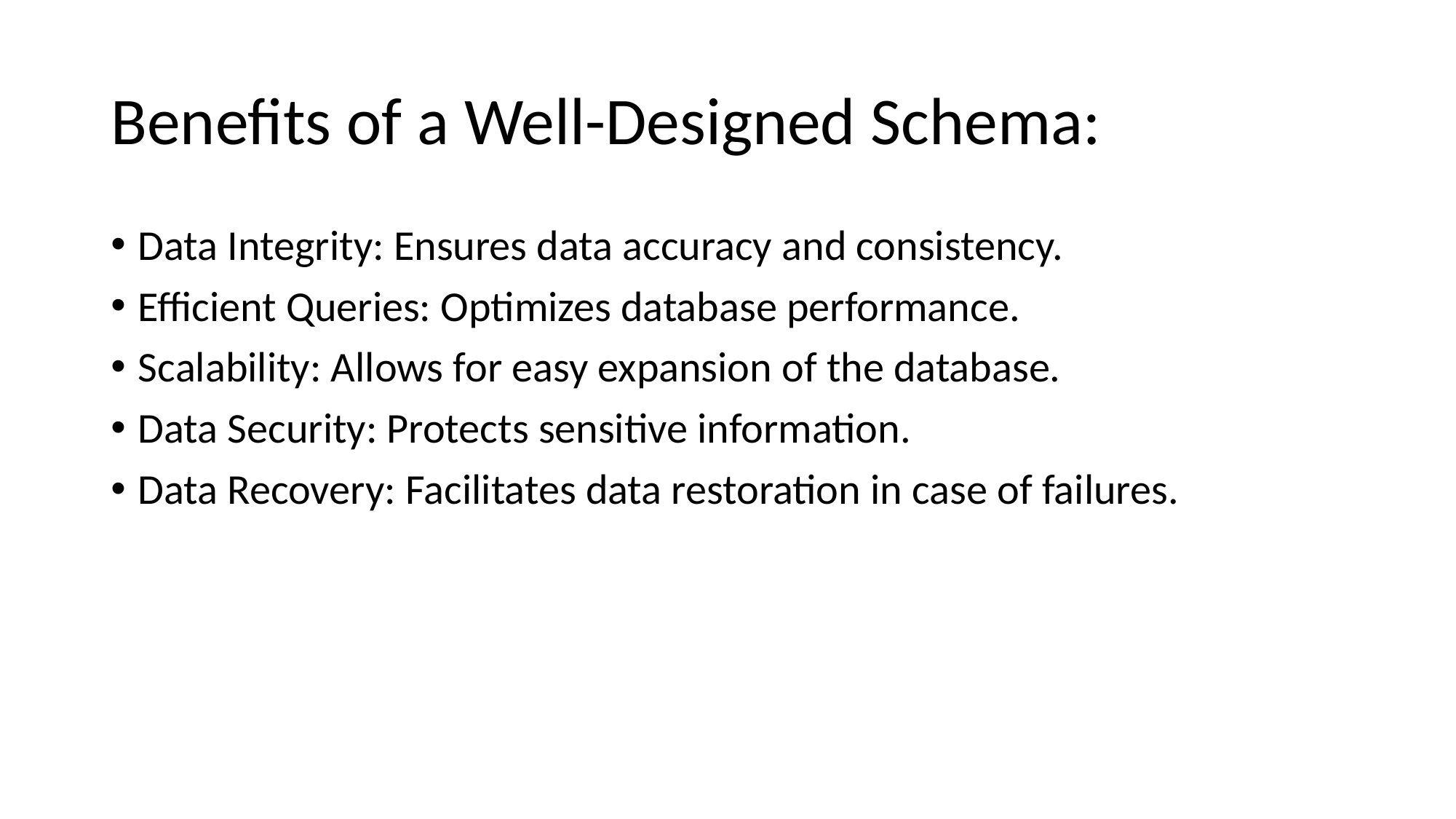

# Benefits of a Well-Designed Schema:
Data Integrity: Ensures data accuracy and consistency.
Efficient Queries: Optimizes database performance.
Scalability: Allows for easy expansion of the database.
Data Security: Protects sensitive information.
Data Recovery: Facilitates data restoration in case of failures.